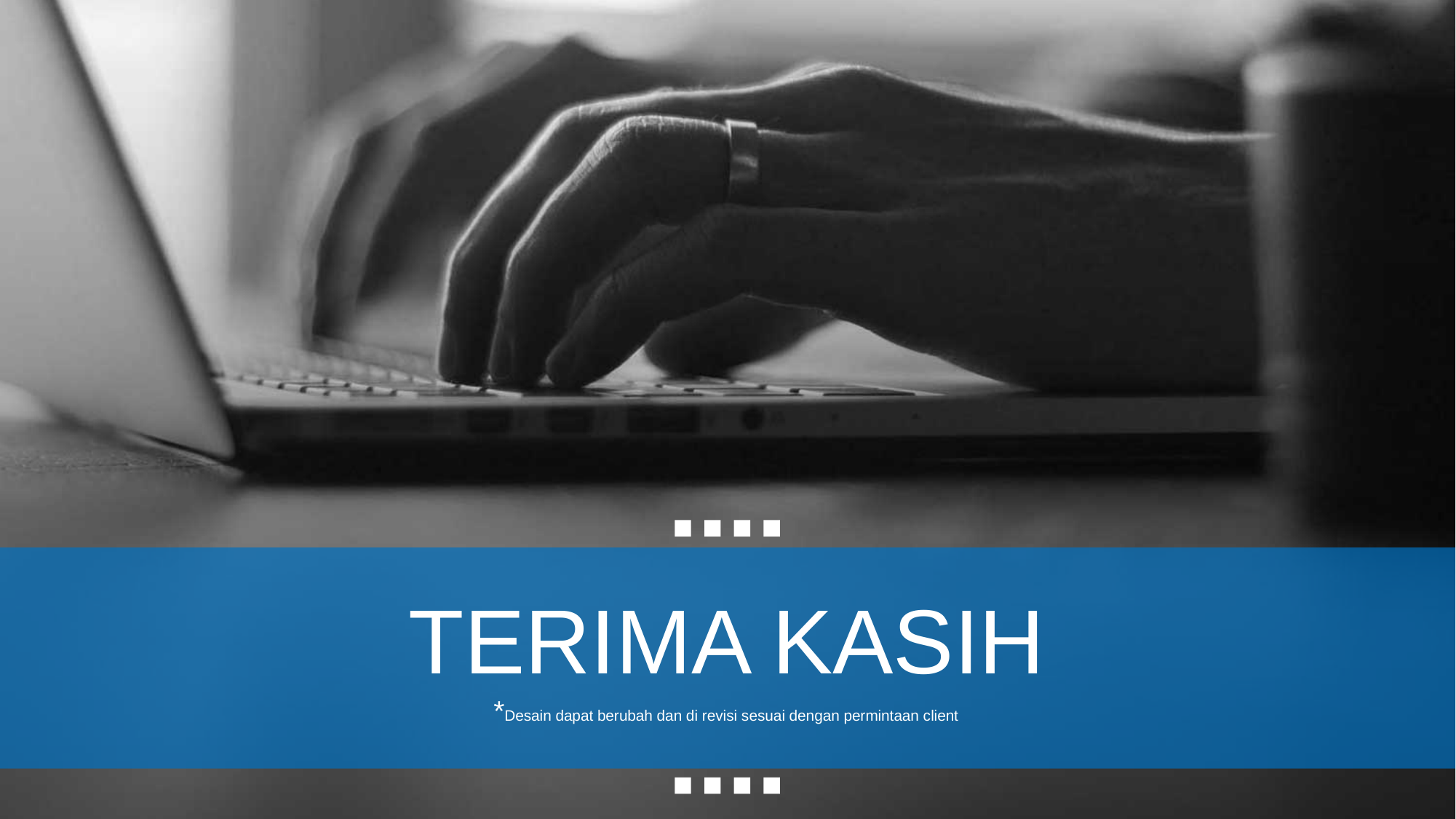

TERIMA KASIH
*Desain dapat berubah dan di revisi sesuai dengan permintaan client